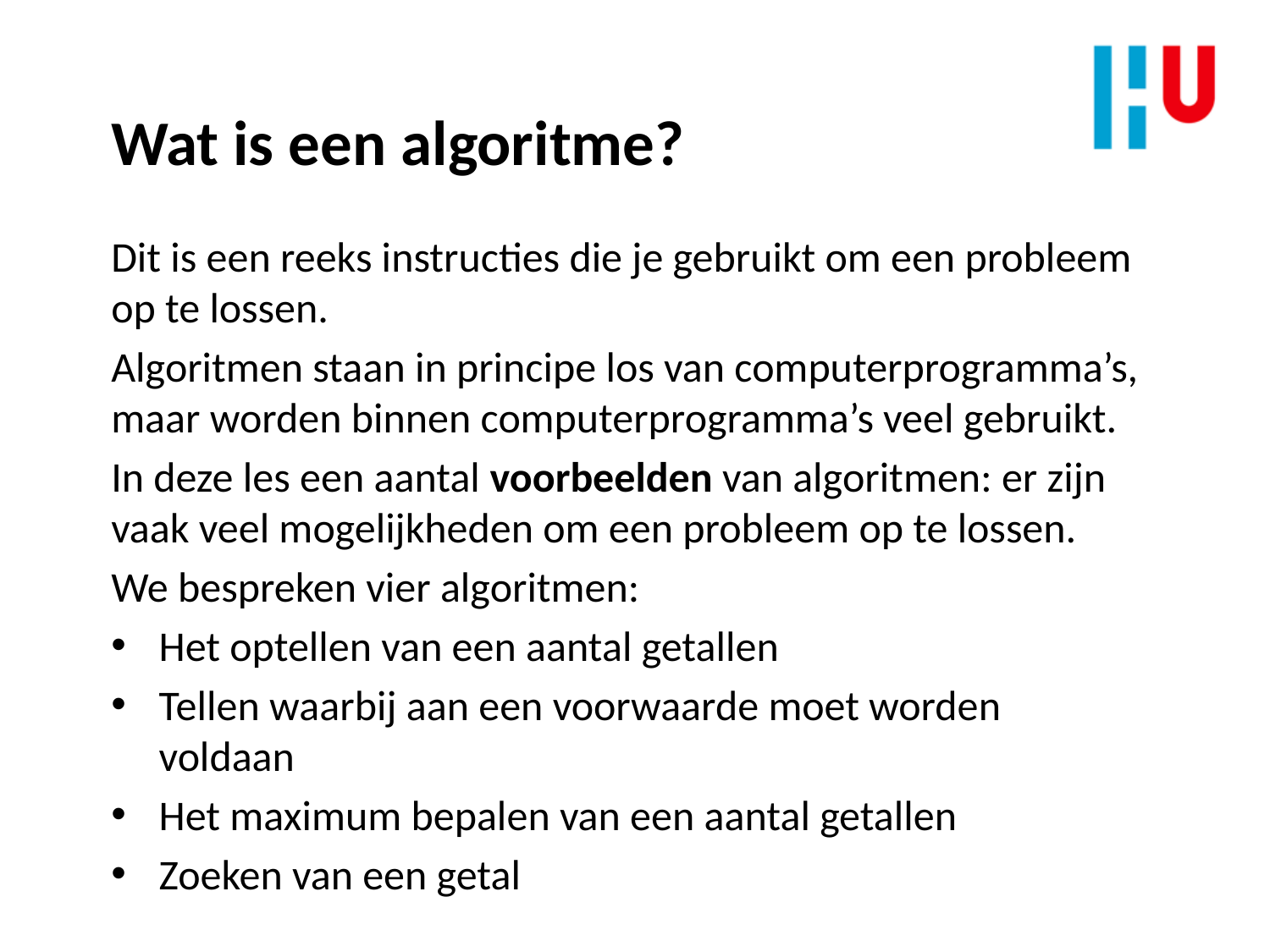

Wat is een algoritme?
Dit is een reeks instructies die je gebruikt om een probleem op te lossen.
Algoritmen staan in principe los van computerprogramma’s, maar worden binnen computerprogramma’s veel gebruikt.
In deze les een aantal voorbeelden van algoritmen: er zijn vaak veel mogelijkheden om een probleem op te lossen.
We bespreken vier algoritmen:
Het optellen van een aantal getallen
Tellen waarbij aan een voorwaarde moet worden voldaan
Het maximum bepalen van een aantal getallen
Zoeken van een getal